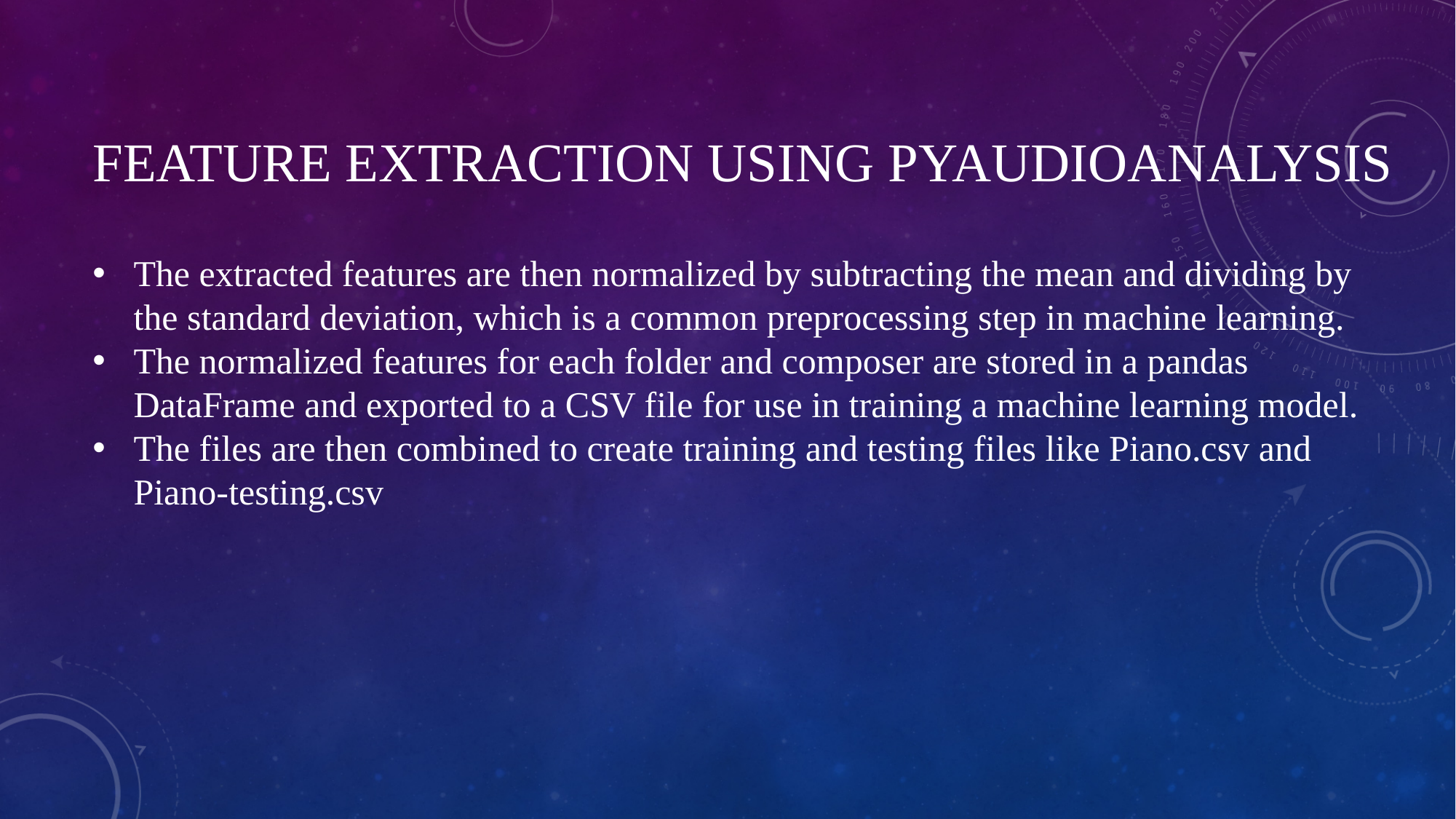

# Feature extraction using pyaudioanalysis
The extracted features are then normalized by subtracting the mean and dividing by the standard deviation, which is a common preprocessing step in machine learning.
The normalized features for each folder and composer are stored in a pandas DataFrame and exported to a CSV file for use in training a machine learning model.
The files are then combined to create training and testing files like Piano.csv and Piano-testing.csv